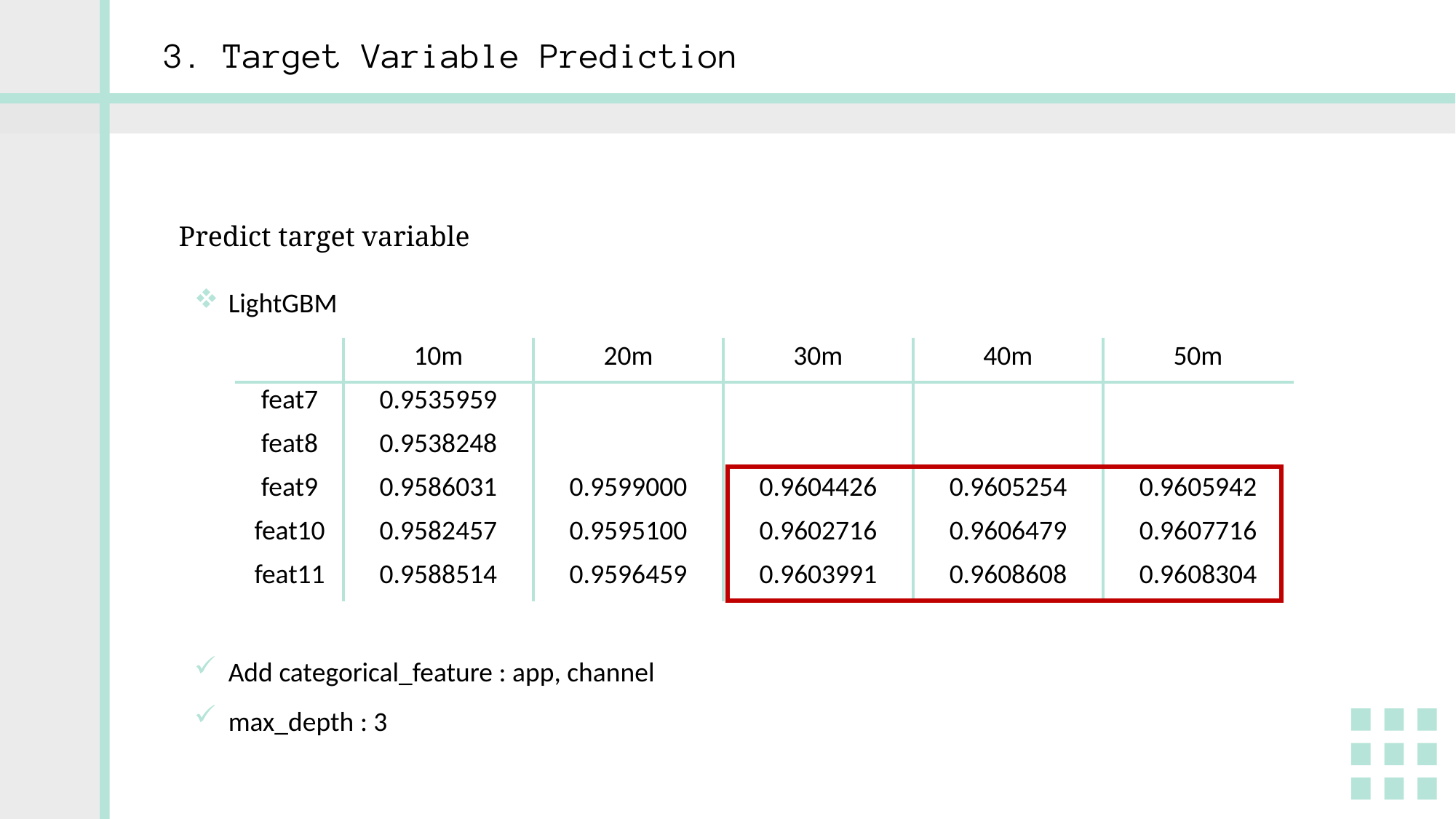

3. Target Variable Prediction

Predict target variable
LightGBM
|  | 10m | 20m | 30m | 40m | 50m |
| --- | --- | --- | --- | --- | --- |
| feat7 | 0.9535959 |  |  |  |  |
| feat8 | 0.9538248 |  |  |  |  |
| feat9 | 0.9586031 | 0.9599000 | 0.9604426 | 0.9605254 | 0.9605942 |
| feat10 | 0.9582457 | 0.9595100 | 0.9602716 | 0.9606479 | 0.9607716 |
| feat11 | 0.9588514 | 0.9596459 | 0.9603991 | 0.9608608 | 0.9608304 |

Add categorical_feature : app, channel
max_depth : 3